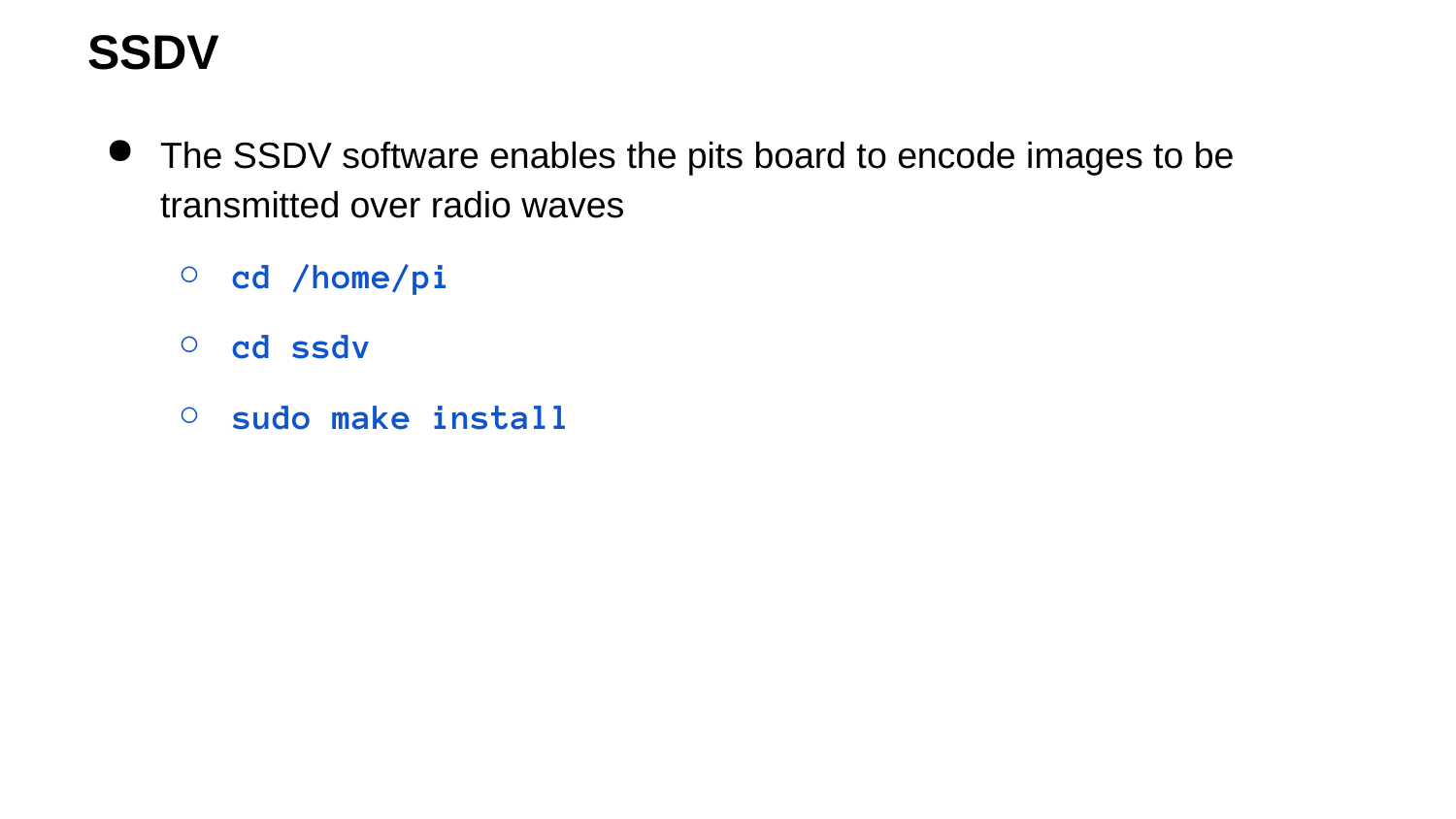

# SSDV
The SSDV software enables the pits board to encode images to be transmitted over radio waves
cd /home/pi
cd ssdv
sudo make install